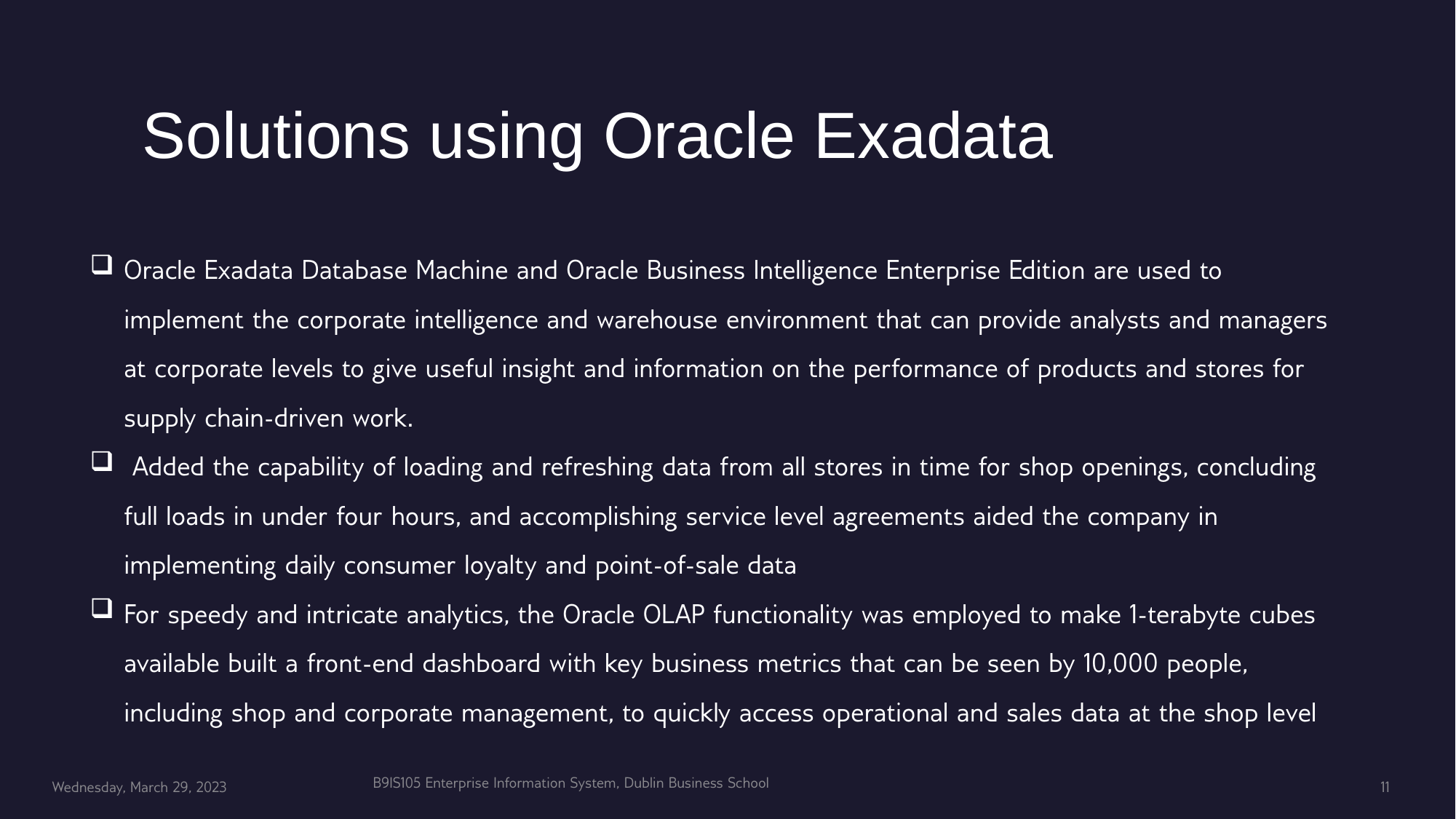

Solutions using Oracle Exadata
Oracle Exadata Database Machine and Oracle Business Intelligence Enterprise Edition are used to implement the corporate intelligence and warehouse environment that can provide analysts and managers at corporate levels to give useful insight and information on the performance of products and stores for supply chain-driven work.
 Added the capability of loading and refreshing data from all stores in time for shop openings, concluding full loads in under four hours, and accomplishing service level agreements aided the company in implementing daily consumer loyalty and point-of-sale data
For speedy and intricate analytics, the Oracle OLAP functionality was employed to make 1-terabyte cubes available built a front-end dashboard with key business metrics that can be seen by 10,000 people, including shop and corporate management, to quickly access operational and sales data at the shop level
B9IS105 Enterprise Information System, Dublin Business School
Wednesday, March 29, 2023
11